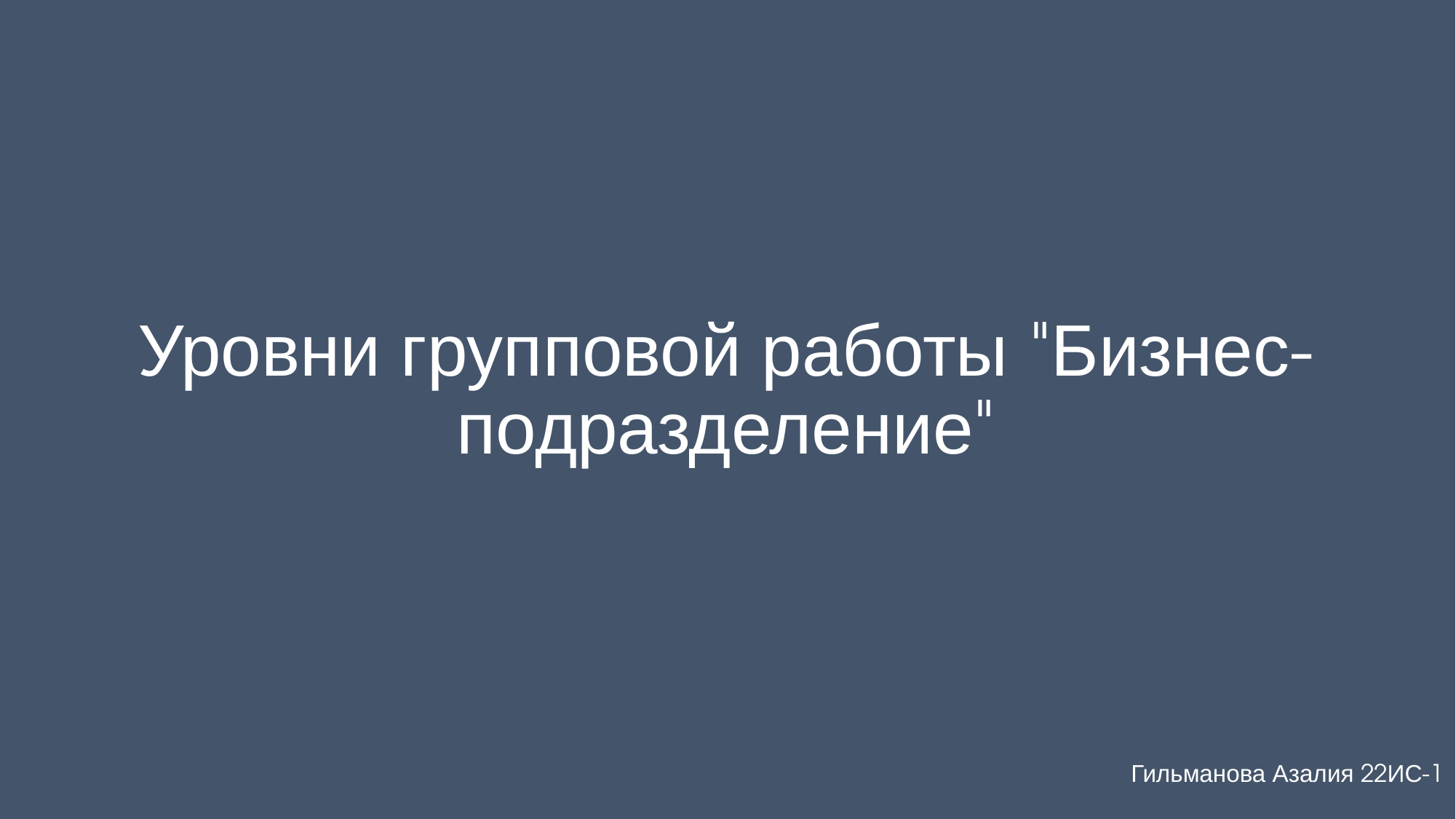

# Уровни групповой работы "Бизнес-подразделение"
Гильманова Азалия 22ИС-1